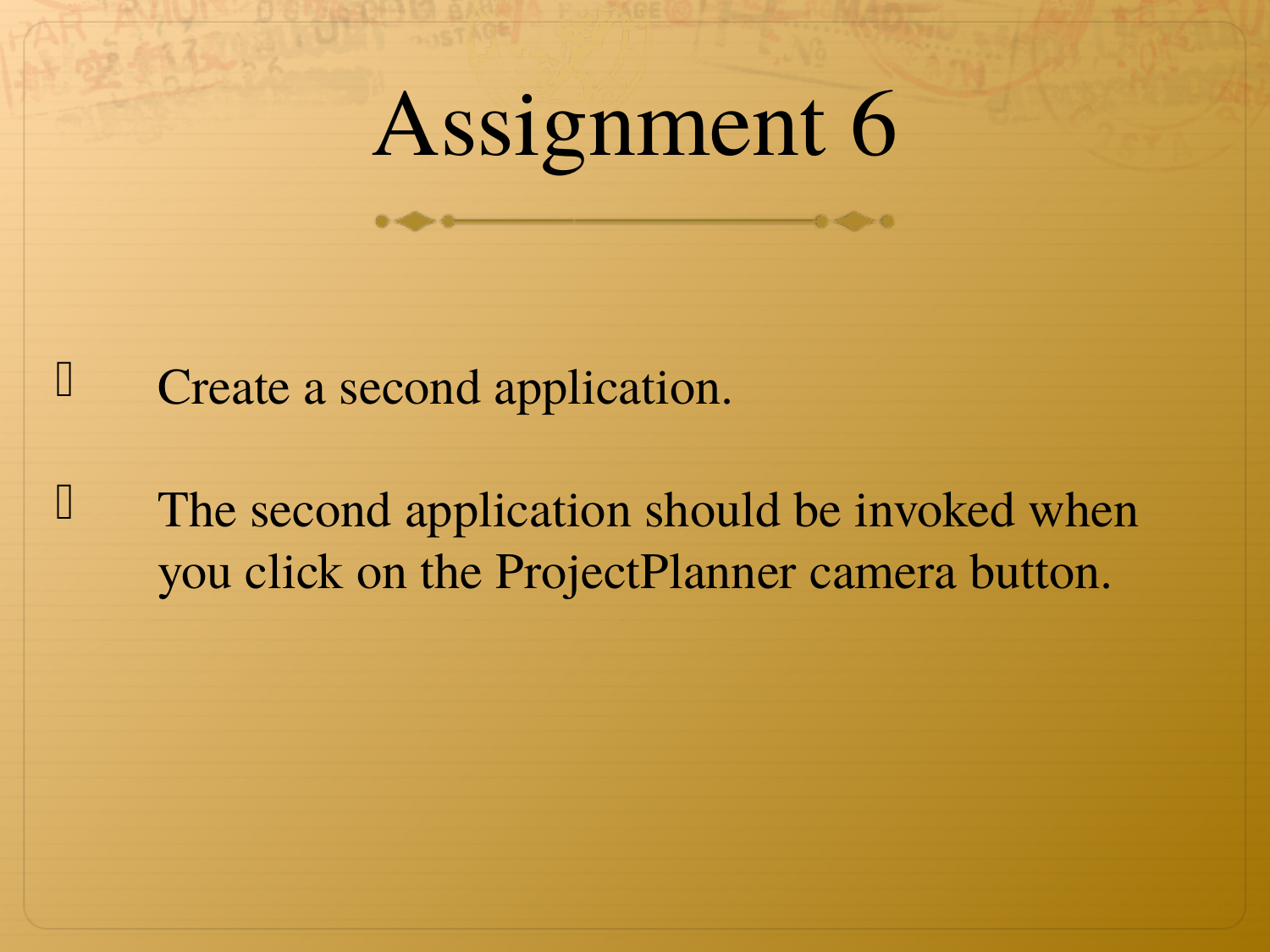

# Assignment 6
Create a second application.

The second application should be invoked when you click on the ProjectPlanner camera button.
7